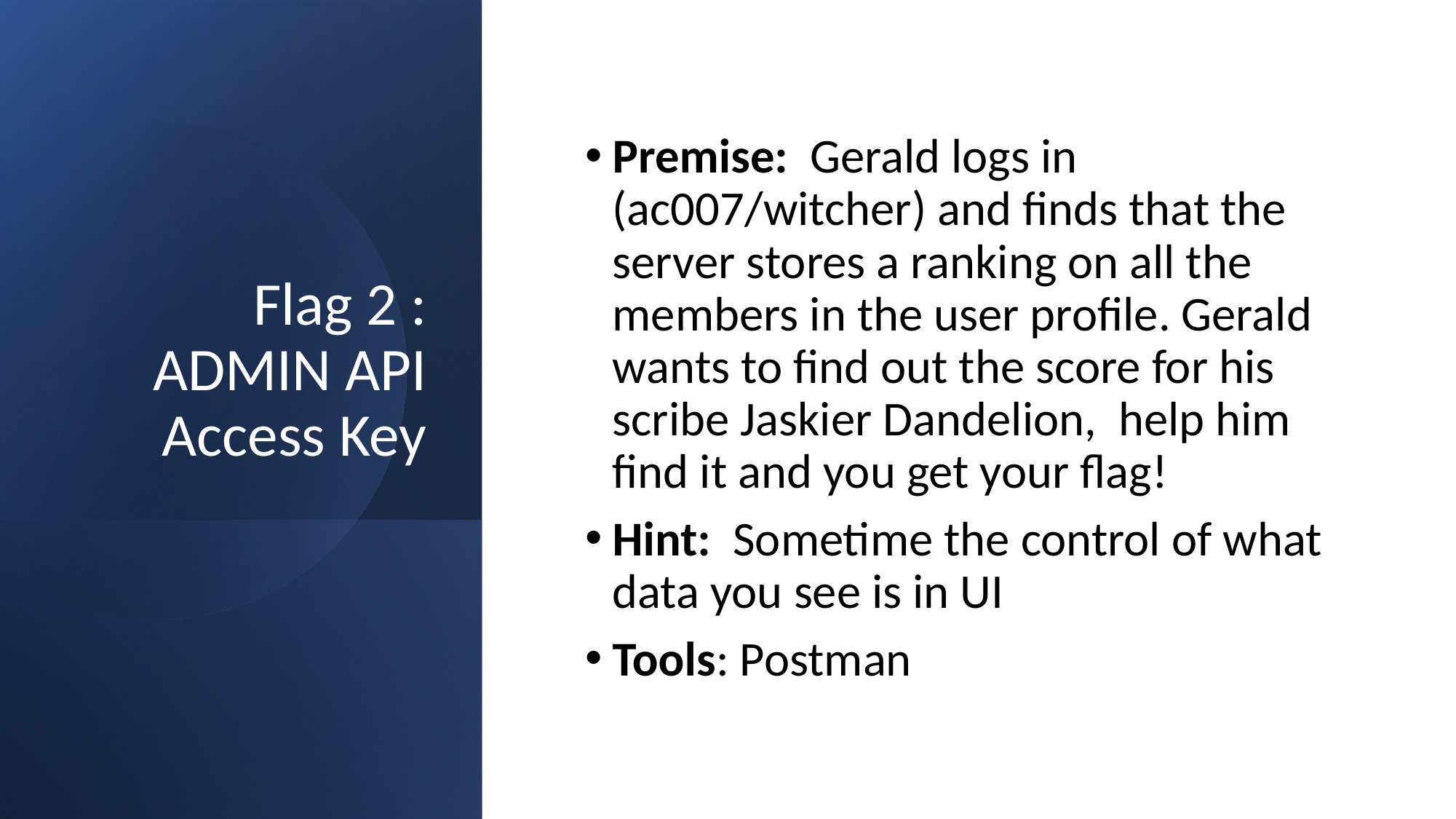

# Flag 2 : ADMIN API Access Key
Premise:  Gerald logs in (ac007/witcher) and finds that the server stores a ranking on all the members in the user profile. Gerald wants to find out the score for his scribe Jaskier Dandelion,  help him find it and you get your flag!
Hint:  Sometime the control of what data you see is in UI
Tools: Postman